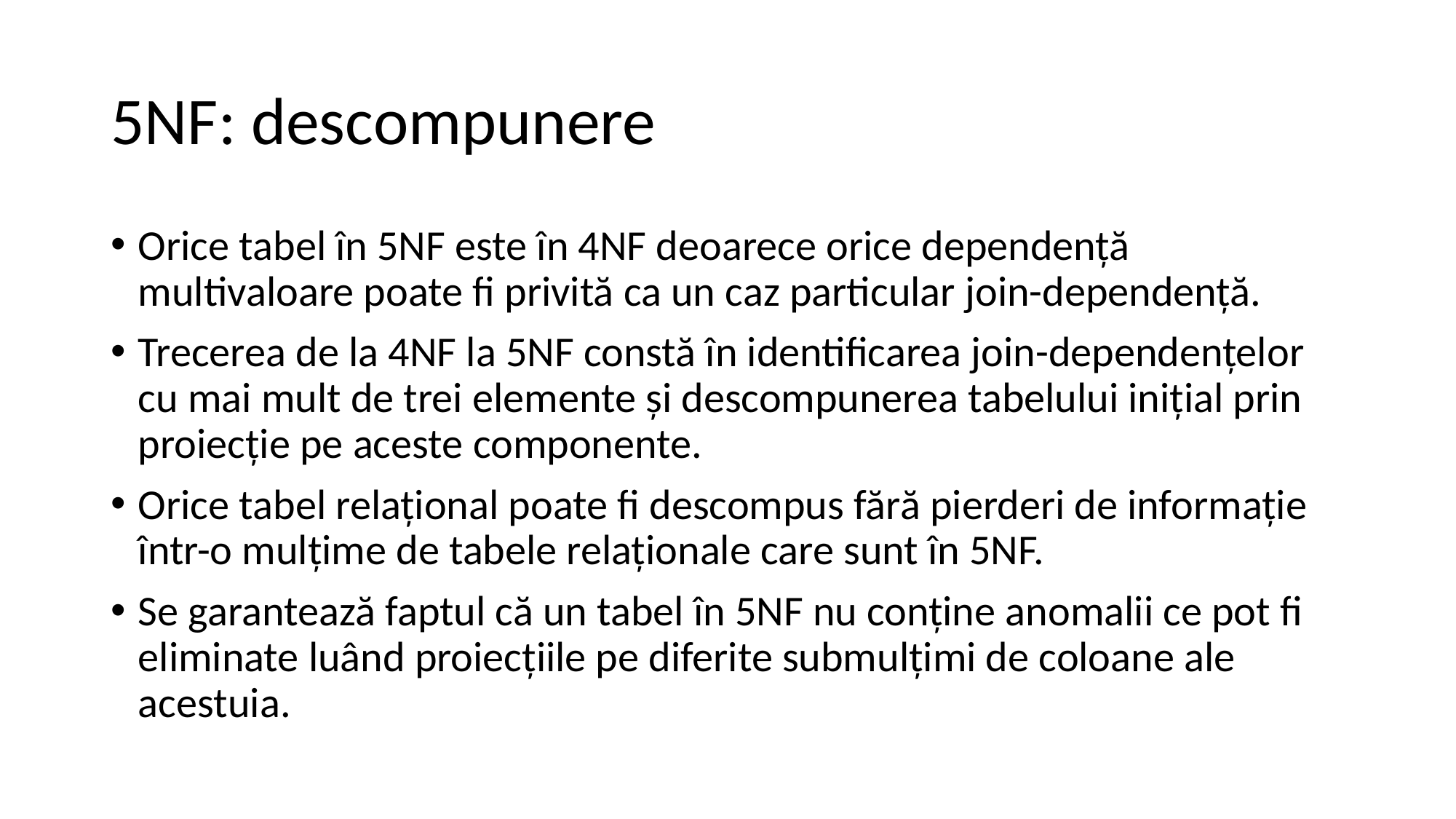

# 5NF: descompunere
Orice tabel în 5NF este în 4NF deoarece orice dependenţă multivaloare poate fi privită ca un caz particular join-dependenţă.
Trecerea de la 4NF la 5NF constă în identificarea join-dependenţelor cu mai mult de trei elemente şi descompunerea tabelului iniţial prin proiecţie pe aceste componente.
Orice tabel relaţional poate fi descompus fără pierderi de informaţie într-o mulţime de tabele relaţionale care sunt în 5NF.
Se garantează faptul că un tabel în 5NF nu conţine anomalii ce pot fi eliminate luând proiecţiile pe diferite submulţimi de coloane ale acestuia.